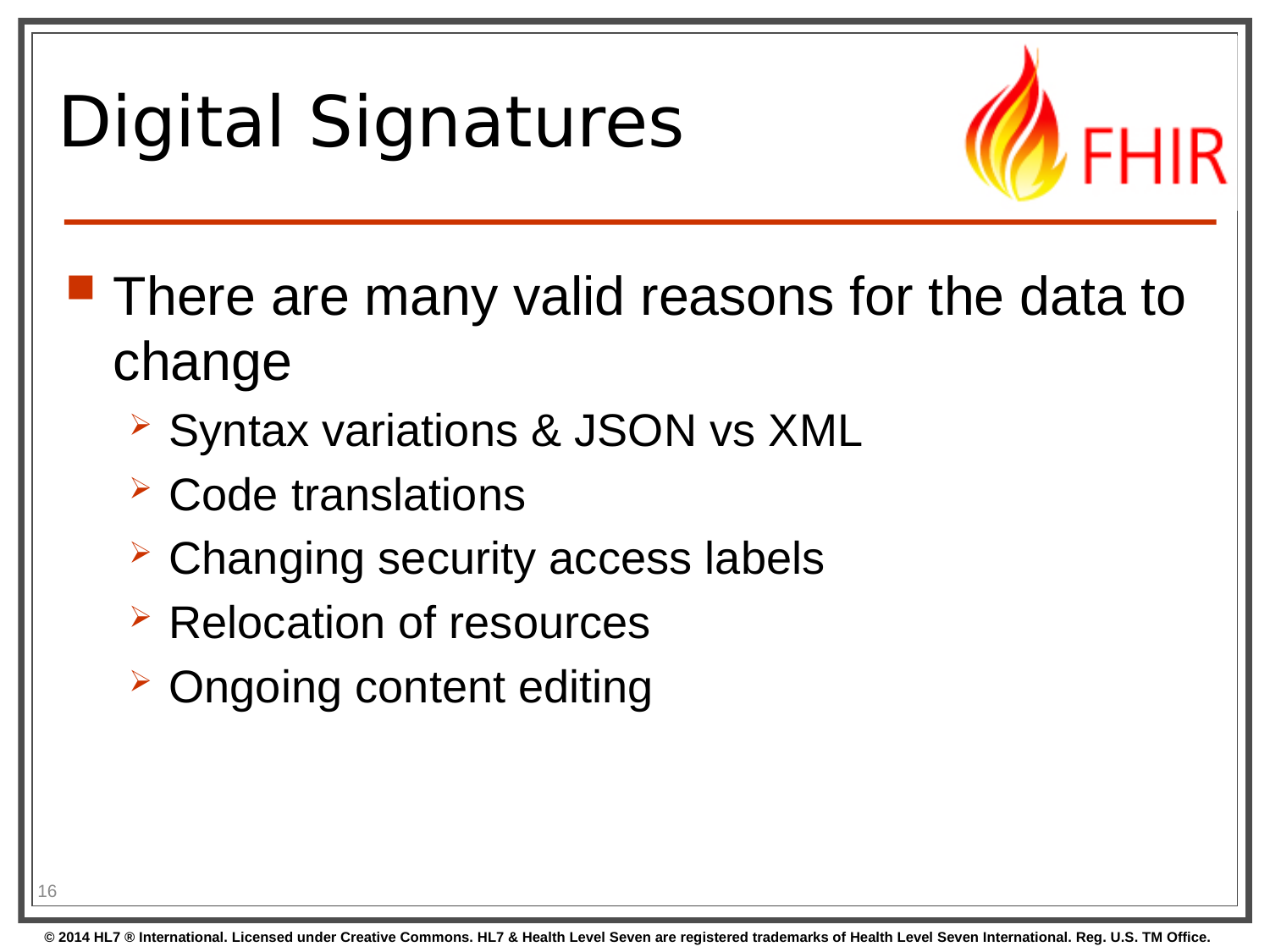

# Digital Signatures
There are many valid reasons for the data to change
Syntax variations & JSON vs XML
Code translations
Changing security access labels
Relocation of resources
Ongoing content editing

16